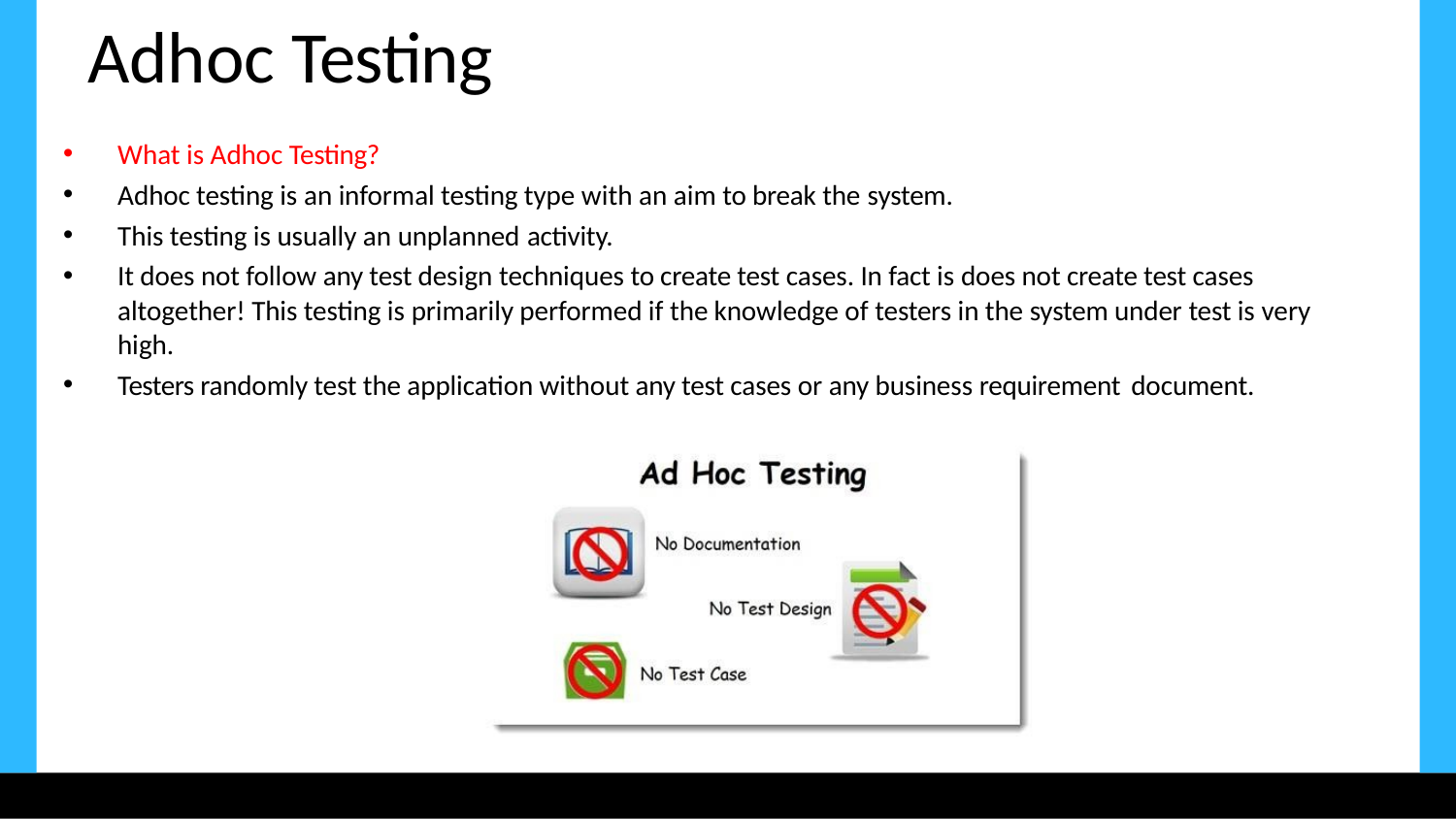

# Adhoc Testing
What is Adhoc Testing?
Adhoc testing is an informal testing type with an aim to break the system.
This testing is usually an unplanned activity.
It does not follow any test design techniques to create test cases. In fact is does not create test cases  altogether! This testing is primarily performed if the knowledge of testers in the system under test is very  high.
Testers randomly test the application without any test cases or any business requirement document.